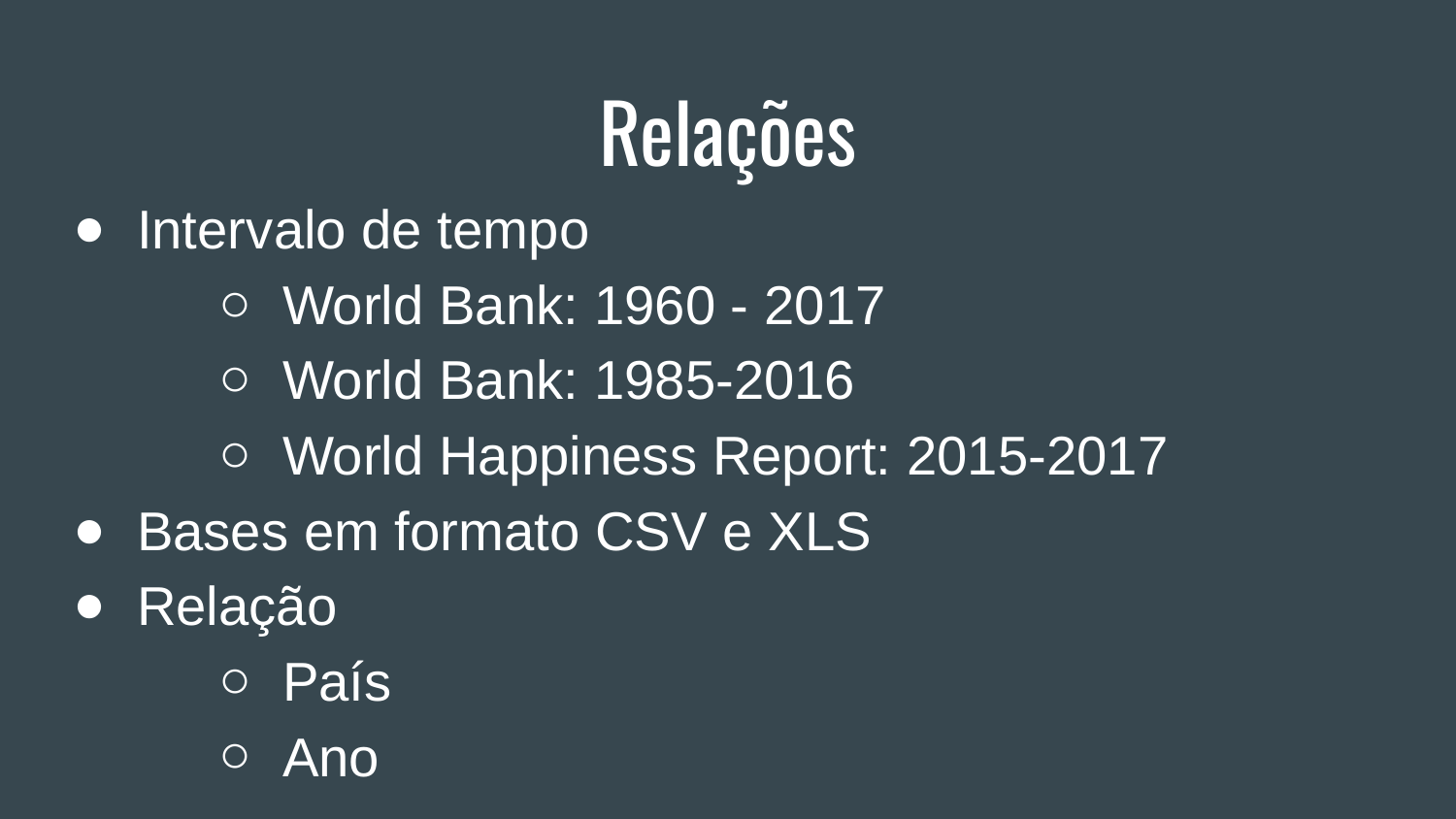

# Relações

Intervalo de tempo
World Bank: 1960 - 2017
World Bank: 1985-2016
World Happiness Report: 2015-2017
Bases em formato CSV e XLS
Relação
País
Ano